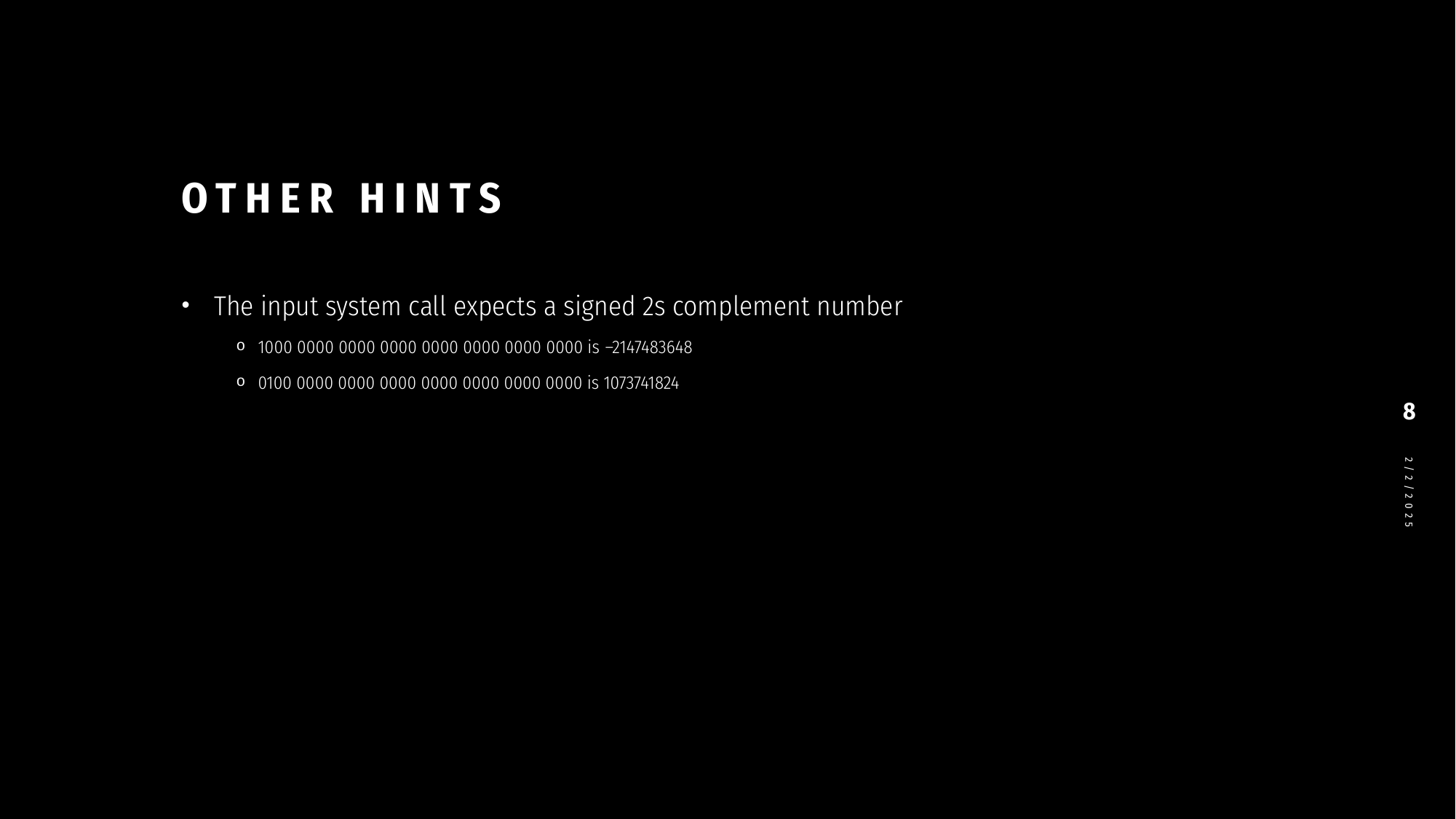

# Other HINTS

The input system call expects a signed 2s complement number
1000 0000 0000 0000 0000 0000 0000 0000 is –2147483648
0100 0000 0000 0000 0000 0000 0000 0000 is 1073741824
8
2/2/2025